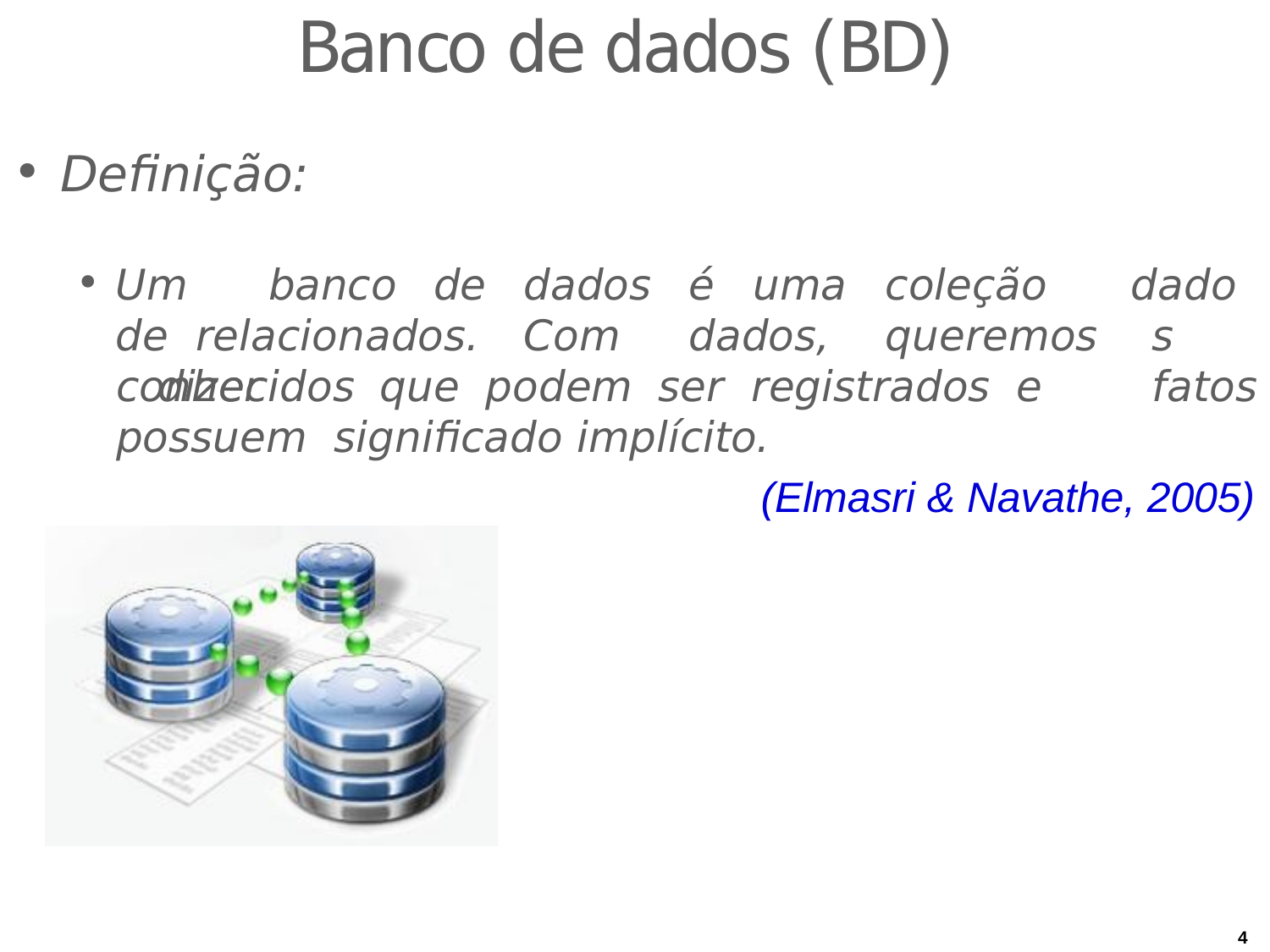

# Banco de dados (BD)
Definição:
Um	banco	de	dados	é	uma	coleção		de  relacionados.	Com	dados,	queremos	dizer
dados  fatos
conhecidos	que	podem	ser	registrados	e	possuem  significado implícito.
(Elmasri & Navathe, 2005)

4